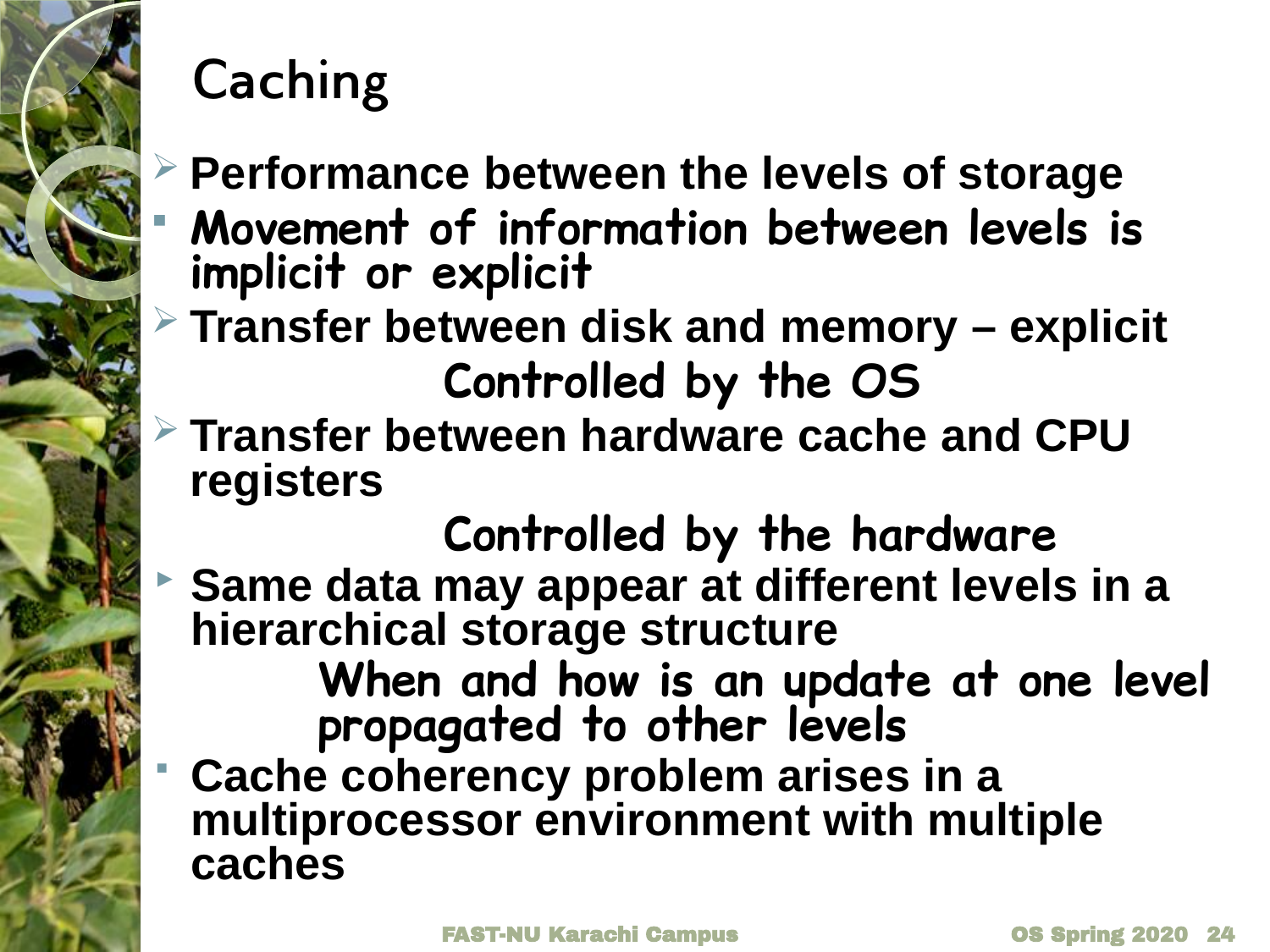

# Caching
Performance between the levels of storage
Movement of information between levels is implicit or explicit
Transfer between disk and memory – explicit
			Controlled by the OS
Transfer between hardware cache and CPU registers
			Controlled by the hardware
Same data may appear at different levels in a hierarchical storage structure
		When and how is an update at one level 	propagated to other levels
Cache coherency problem arises in a multiprocessor environment with multiple caches

FAST-NU Karachi Campus
OS Spring 2020
24